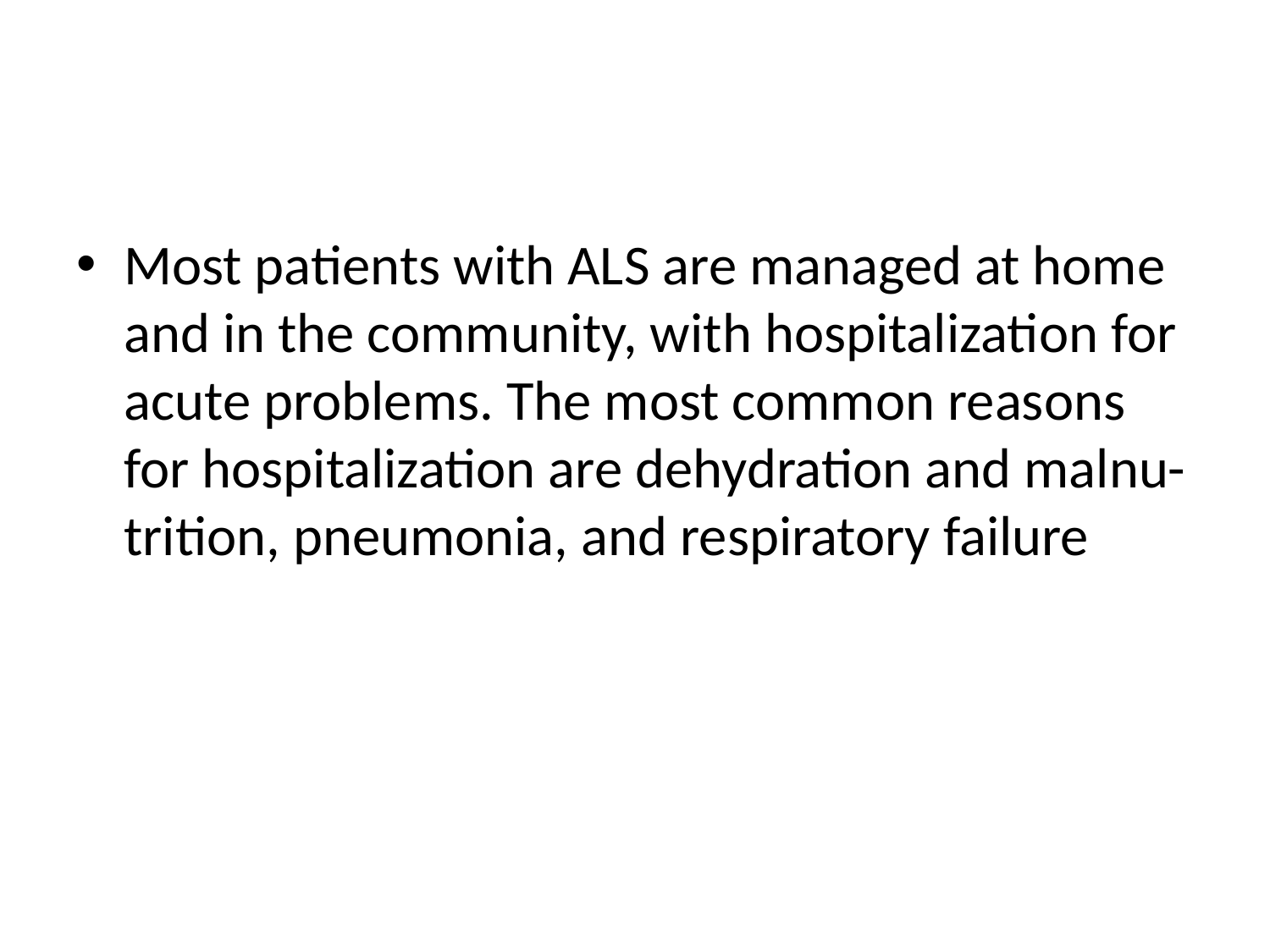

#
Most patients with ALS are managed at home and in the community, with hospitalization for acute problems. The most common reasons for hospitalization are dehydration and malnu- trition, pneumonia, and respiratory failure